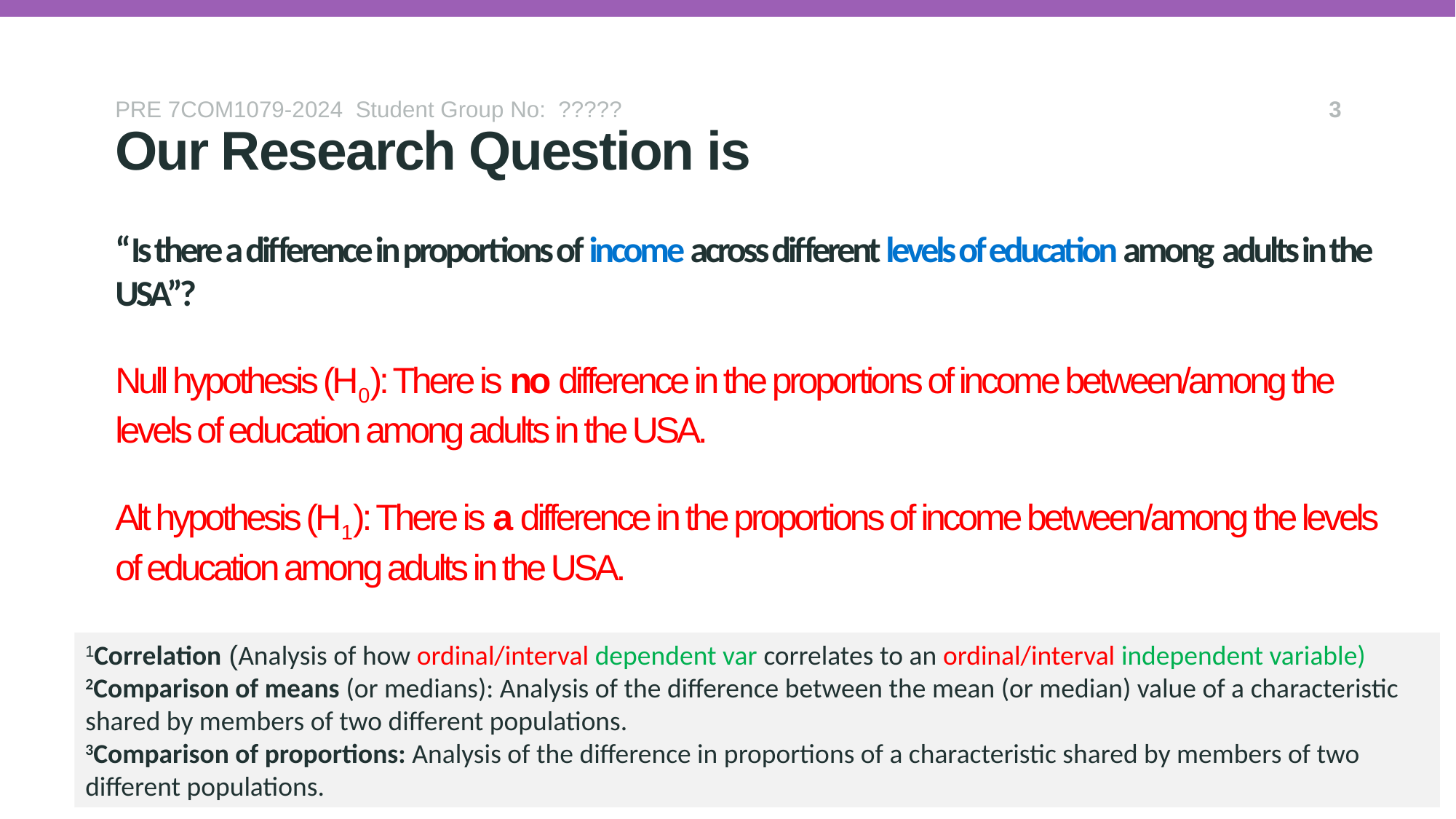

PRE 7COM1079-2024  Student Group No:  ?????
3
Our Research Question is
# “Is there a difference in proportions of income across different levels of education among  adults in the USA”? Null hypothesis (H0): There is no difference in the proportions of income between/among the levels of education among adults in the USA. Alt hypothesis (H1): There is a difference in the proportions of income between/among the levels of education among adults in the USA.
1Correlation (Analysis of how ordinal/interval dependent var correlates to an ordinal/interval independent variable)
2Comparison of means (or medians): Analysis of the difference between the mean (or median) value of a characteristic shared by members of two different populations.
3Comparison of proportions: Analysis of the difference in proportions of a characteristic shared by members of two different populations.